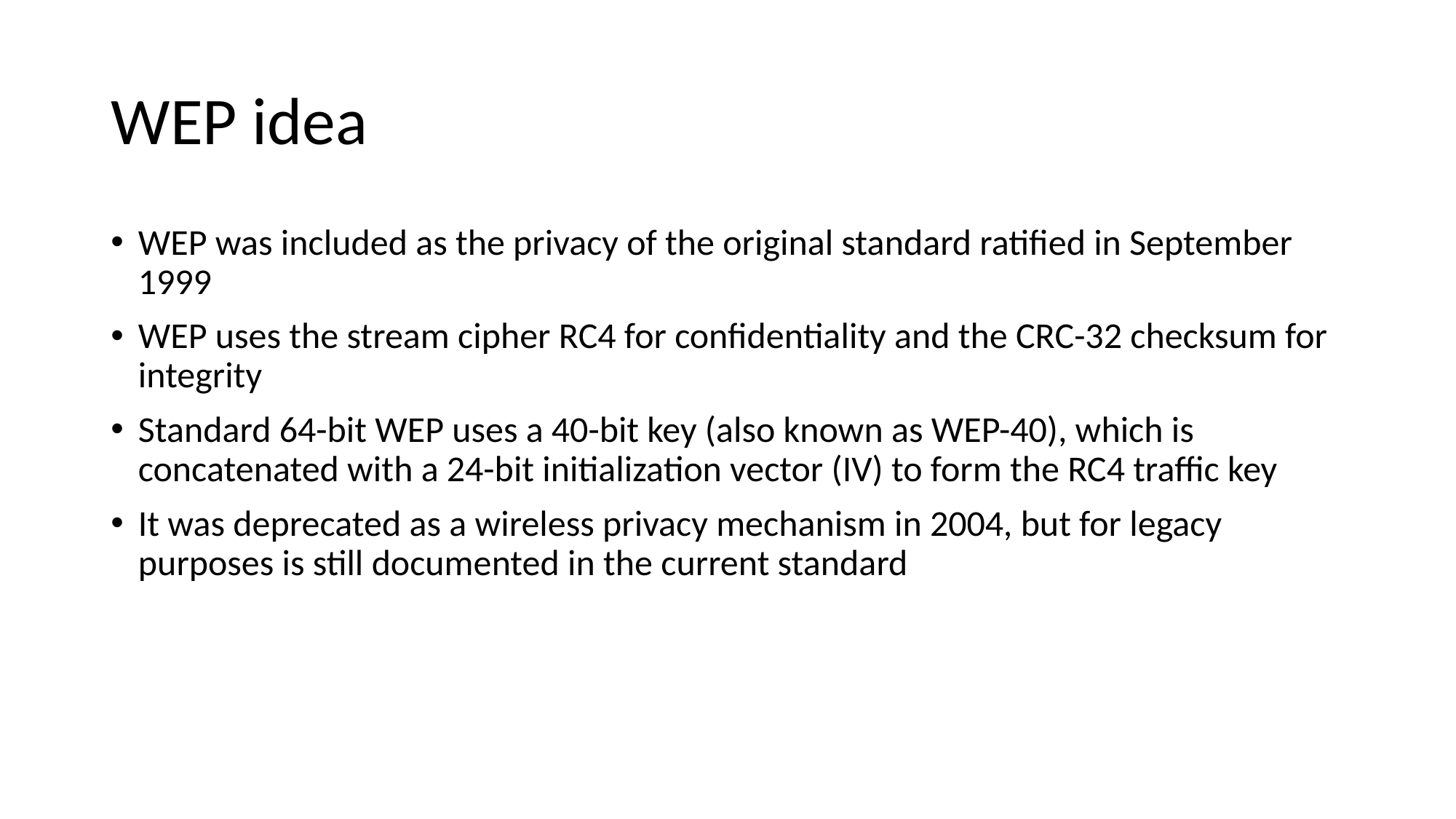

WEP idea
WEP was included as the privacy of the original standard ratified in September 1999
WEP uses the stream cipher RC4 for confidentiality and the CRC-32 checksum for integrity
Standard 64-bit WEP uses a 40-bit key (also known as WEP-40), which is concatenated with a 24-bit initialization vector (IV) to form the RC4 traffic key
It was deprecated as a wireless privacy mechanism in 2004, but for legacy purposes is still documented in the current standard